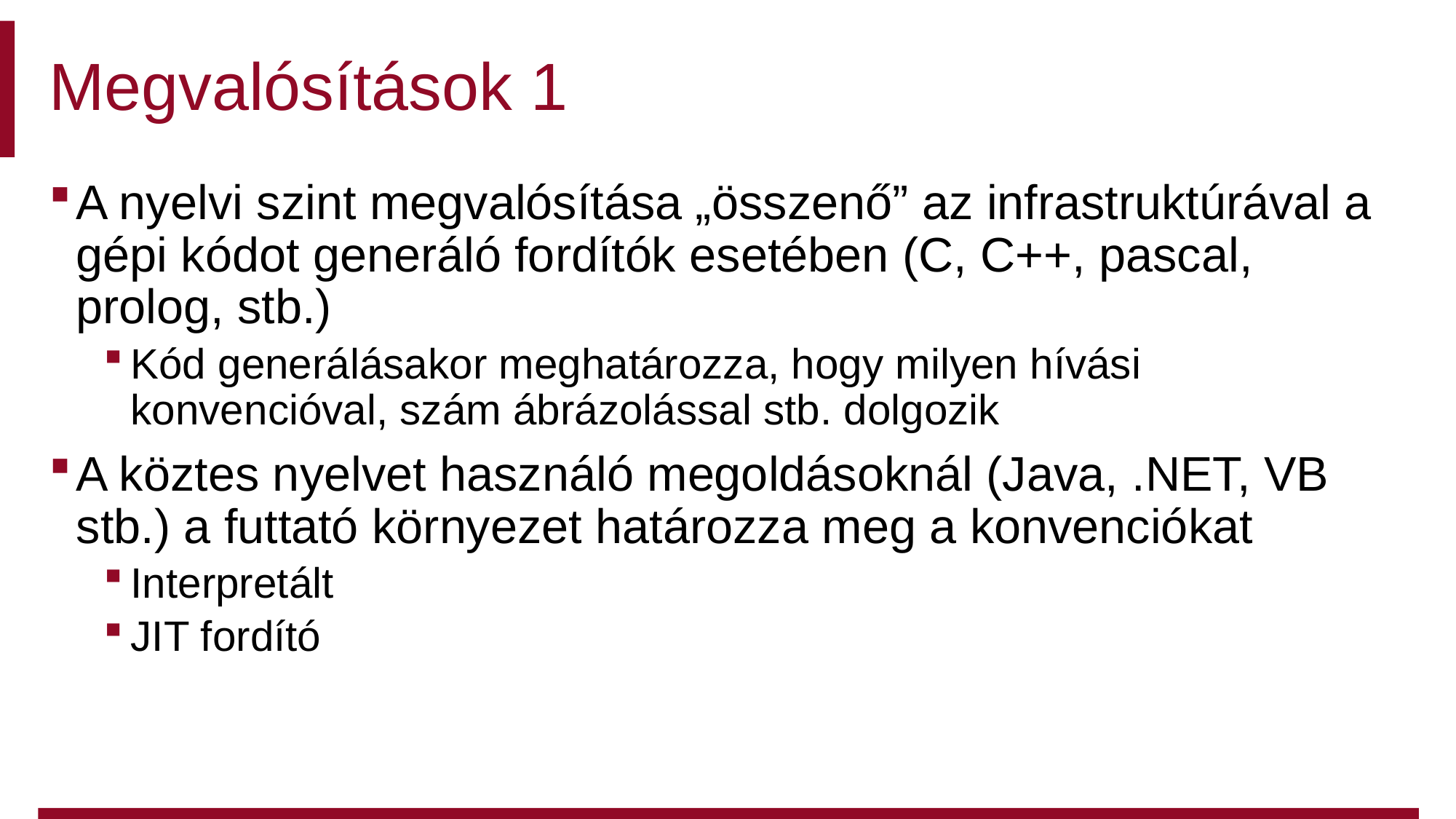

# Megvalósítások 1
A nyelvi szint megvalósítása „összenő” az infrastruktúrával a gépi kódot generáló fordítók esetében (C, C++, pascal, prolog, stb.)
Kód generálásakor meghatározza, hogy milyen hívási konvencióval, szám ábrázolással stb. dolgozik
A köztes nyelvet használó megoldásoknál (Java, .NET, VB stb.) a futtató környezet határozza meg a konvenciókat
Interpretált
JIT fordító